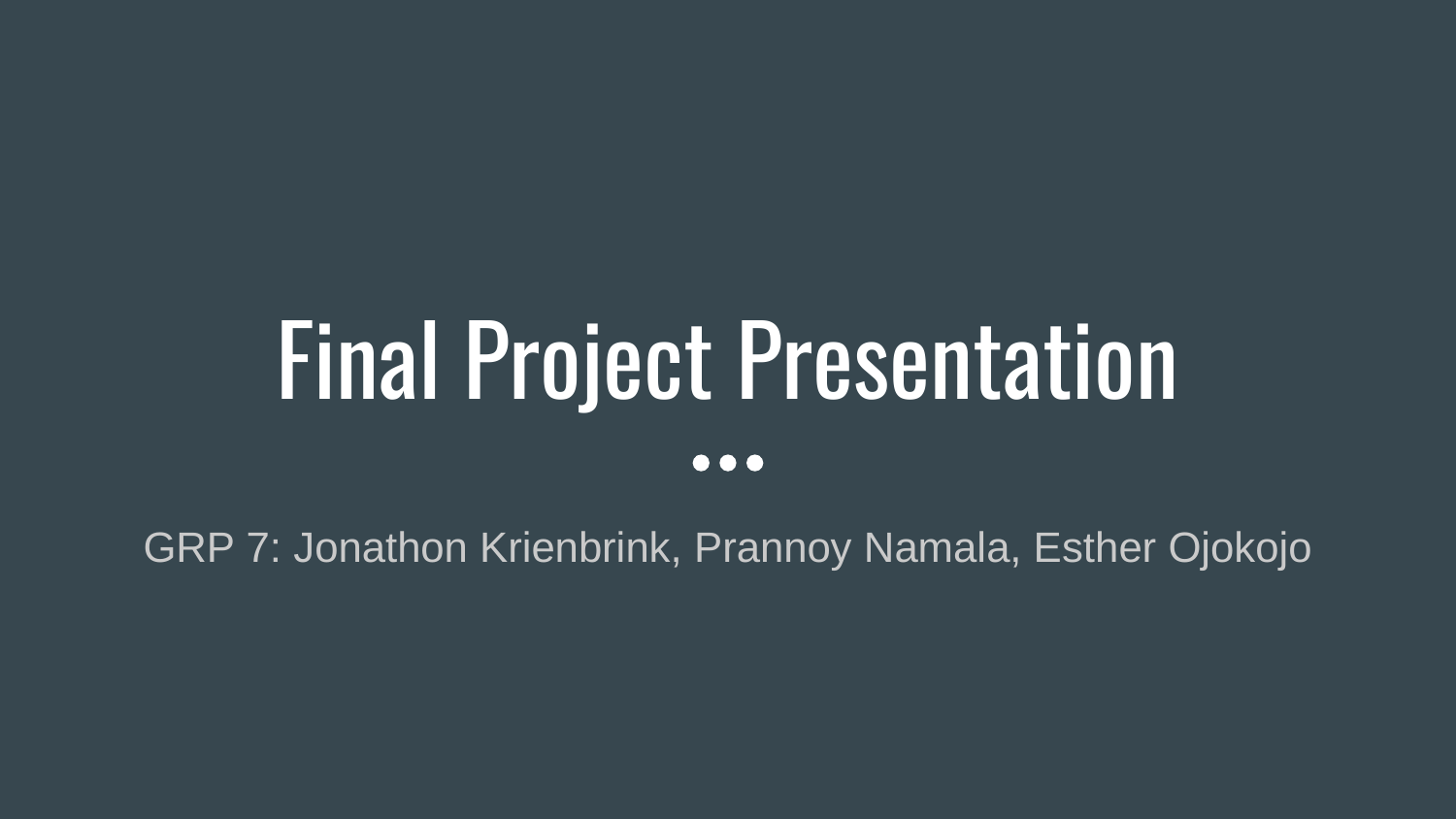

# Final Project Presentation
GRP 7: Jonathon Krienbrink, Prannoy Namala, Esther Ojokojo